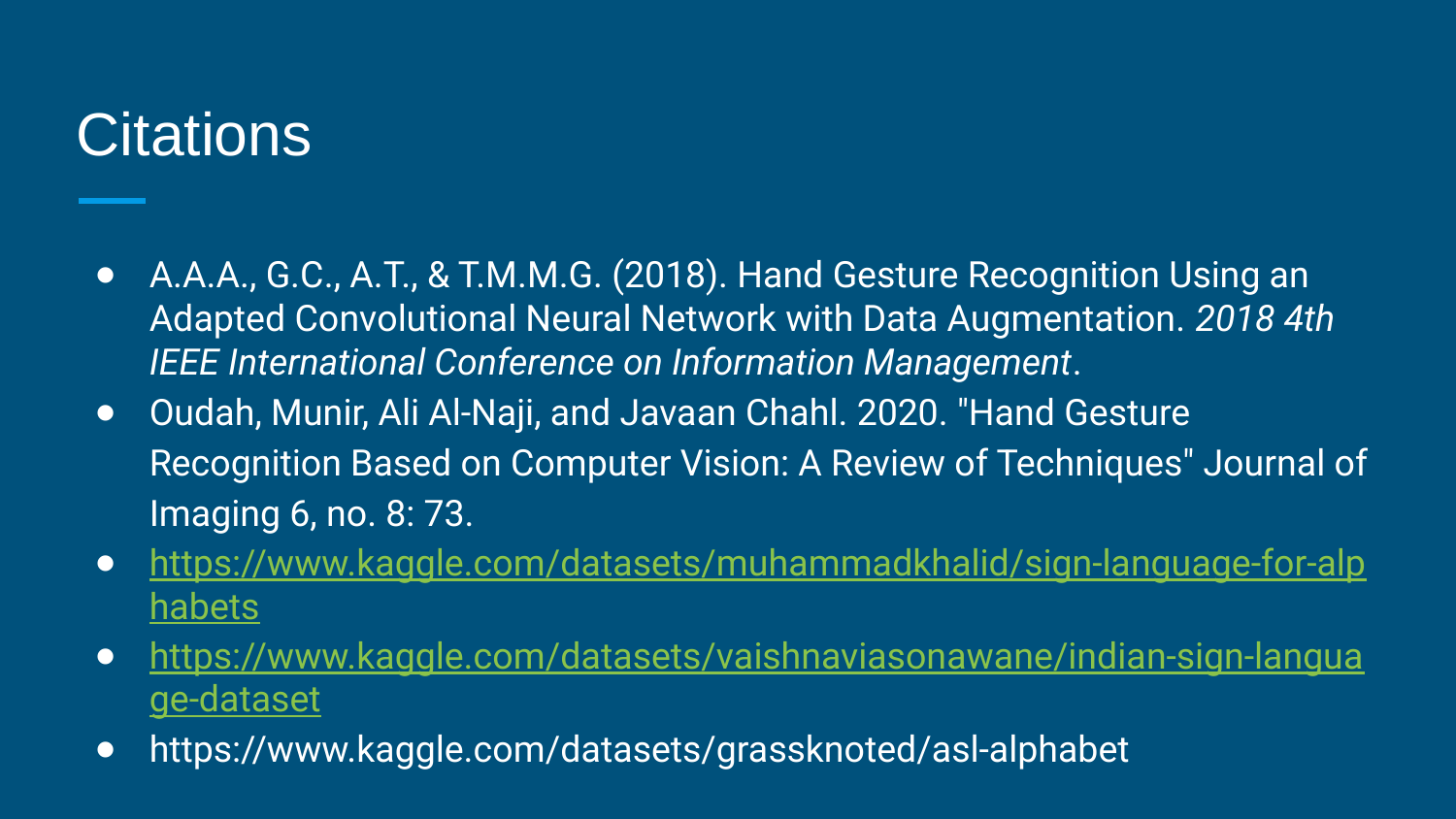

# Citations
A.A.A., G.C., A.T., & T.M.M.G. (2018). Hand Gesture Recognition Using an Adapted Convolutional Neural Network with Data Augmentation. 2018 4th IEEE International Conference on Information Management.
Oudah, Munir, Ali Al-Naji, and Javaan Chahl. 2020. "Hand Gesture Recognition Based on Computer Vision: A Review of Techniques" Journal of Imaging 6, no. 8: 73.
https://www.kaggle.com/datasets/muhammadkhalid/sign-language-for-alphabets
https://www.kaggle.com/datasets/vaishnaviasonawane/indian-sign-language-dataset
https://www.kaggle.com/datasets/grassknoted/asl-alphabet